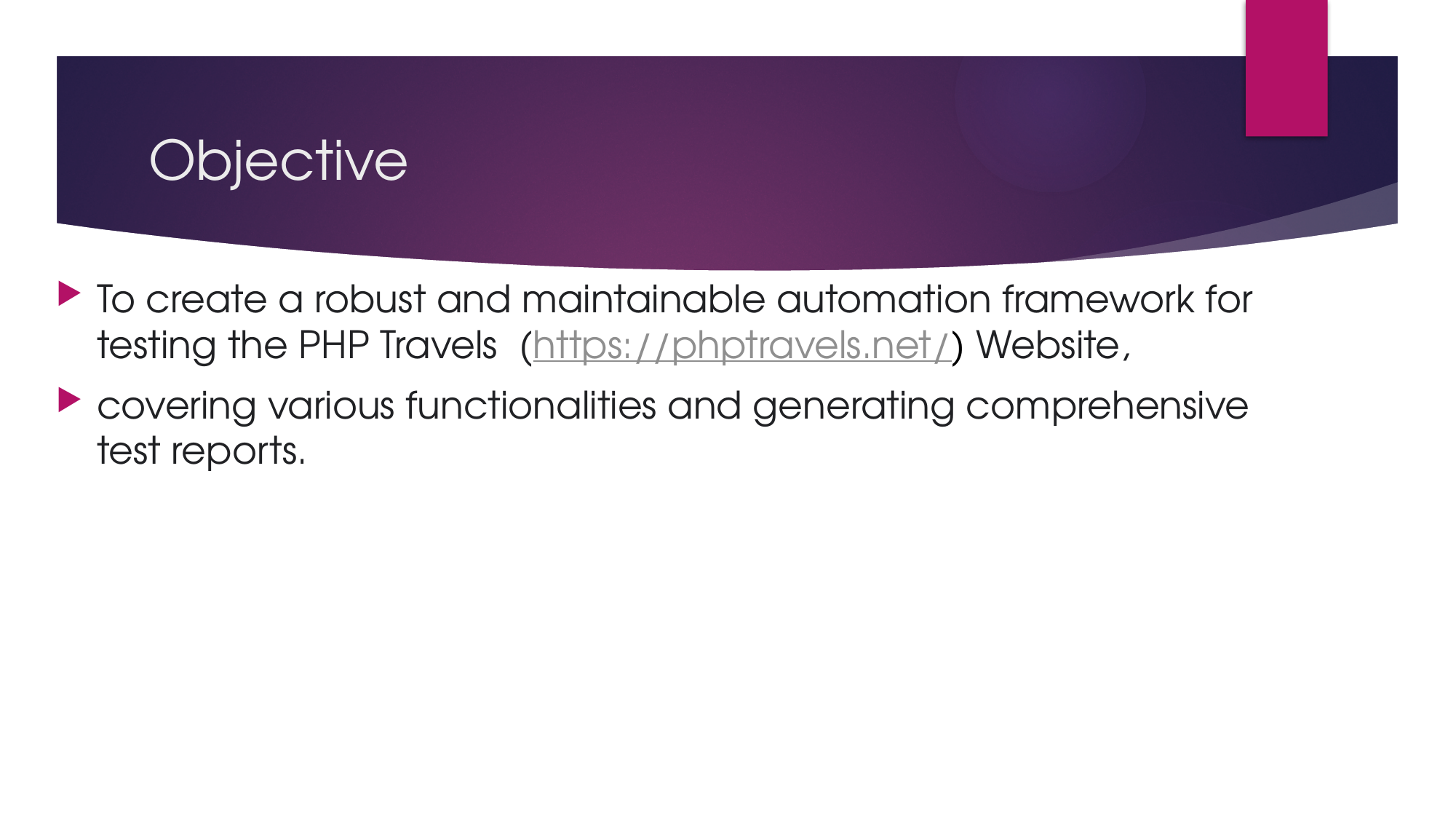

# Objective
To create a robust and maintainable automation framework for testing the PHP Travels  (https://phptravels.net/) Website,
covering various functionalities and generating comprehensive test reports.